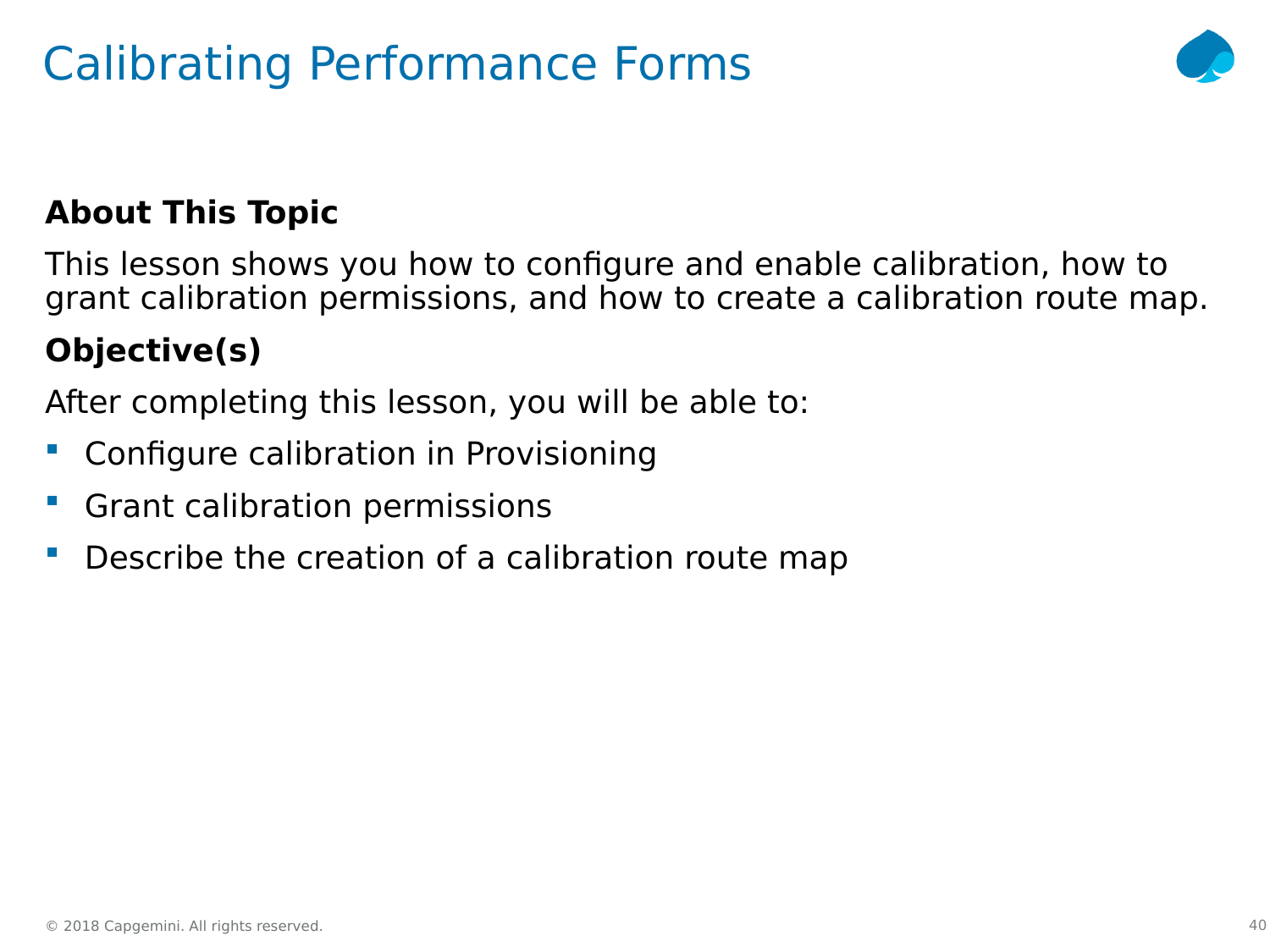

# Calibrating Performance Forms
About This Topic
This lesson shows you how to configure and enable calibration, how to grant calibration permissions, and how to create a calibration route map.
Objective(s)
After completing this lesson, you will be able to:
Configure calibration in Provisioning
Grant calibration permissions
Describe the creation of a calibration route map